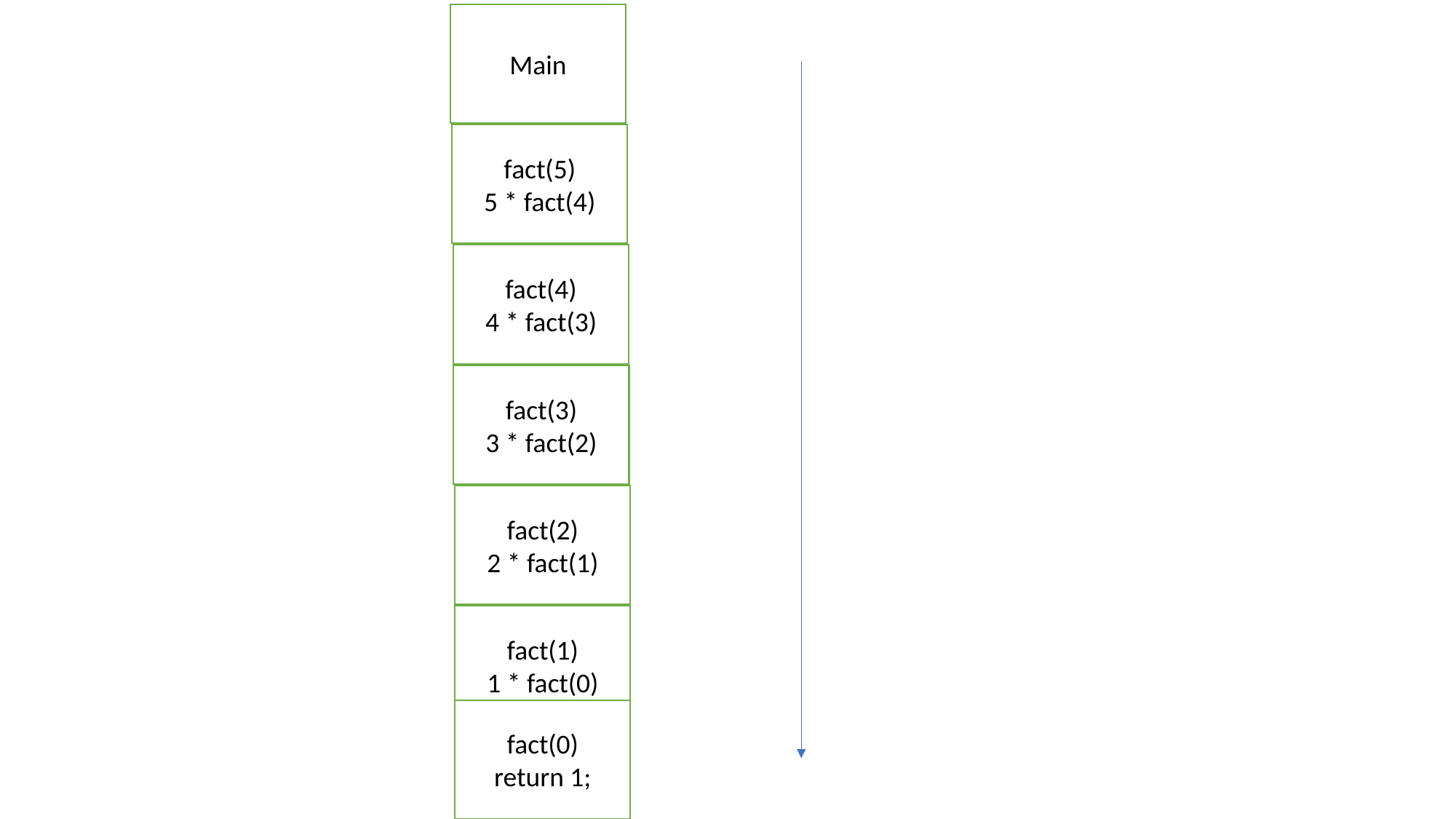

Main
fact(5)
5 * fact(4)
fact(4)
4 * fact(3)
fact(3)
3 * fact(2)
fact(2)
2 * fact(1)
fact(1)
1 * fact(0)
fact(0)
return 1;